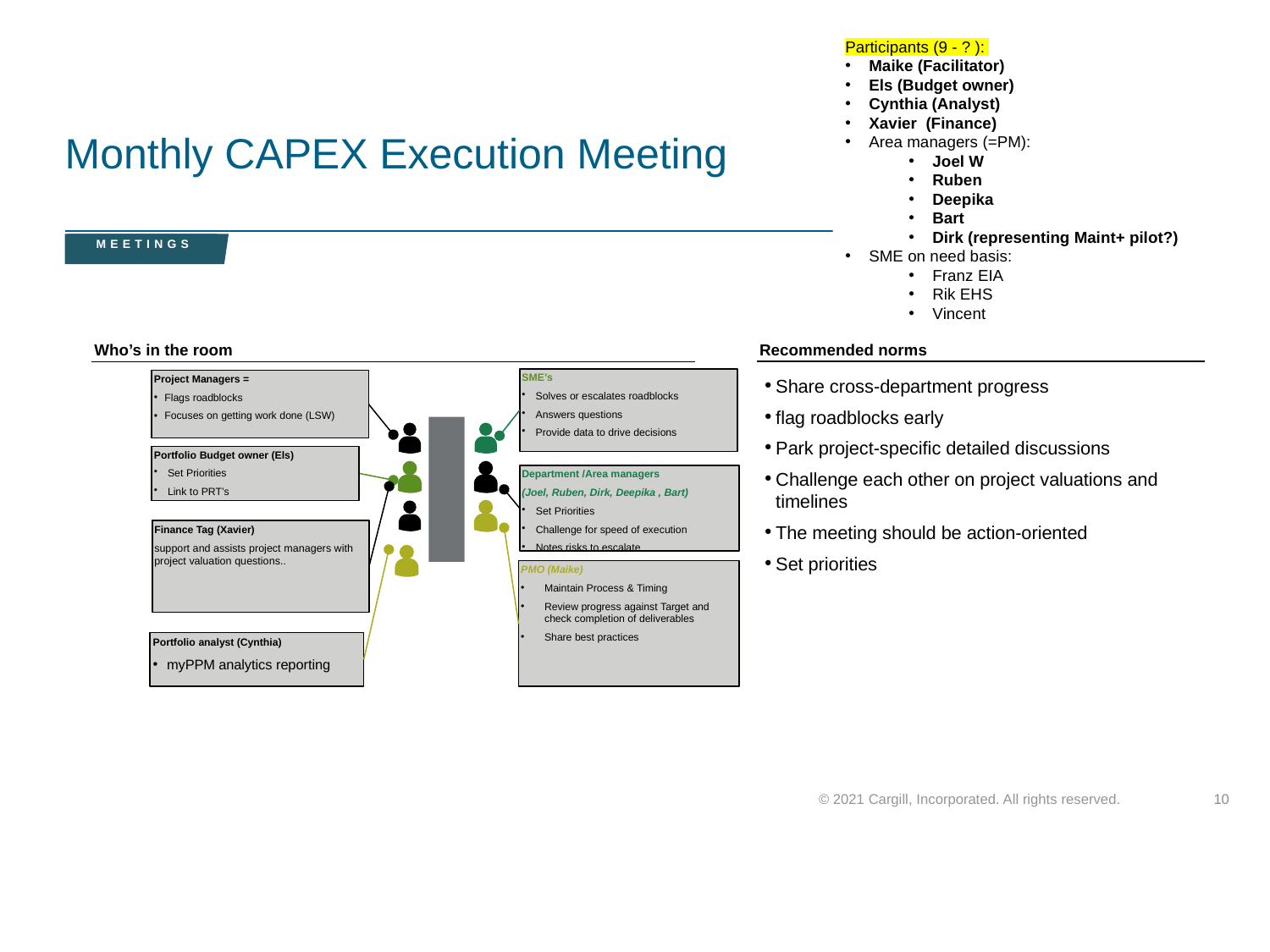

Participants (9 - ? ):
Maike (Facilitator)
Els (Budget owner)
Cynthia (Analyst)
Xavier  (Finance)
Area managers (=PM):
Joel W
Ruben
Deepika
Bart
Dirk (representing Maint+ pilot?)
SME on need basis:
Franz EIA
Rik EHS
Vincent
# Monthly CAPEX Execution Meeting
overall_1_131963206030367274 columns_3_131963205524077529 23_1_131963205554809497 30_1_131963205555268266 45_1_131963205985246013 33_0_131963209999085449 55_0_131963209999115367 37_1_131963209883222330 50_1_132134010549806366 8_1_132134029278735661

meetings
12_84 26_84 55_85 45_89
Recommended norms
Who’s in the room
SME’s
Solves or escalates roadblocks
Answers questions
Provide data to drive decisions
Project Managers =
Flags roadblocks
Focuses on getting work done (LSW)
Share cross-department progress
flag roadblocks early
Park project-specific detailed discussions
Challenge each other on project valuations and timelines
The meeting should be action-oriented
Set priorities

Portfolio Budget owner (Els)
Set Priorities
Link to PRT’s

Department /Area managers
(Joel, Ruben, Dirk, Deepika , Bart)
Set Priorities
Challenge for speed of execution
Notes risks to escalate

Finance Tag (Xavier)
support and assists project managers with project valuation questions..

PMO (Maike)
Maintain Process & Timing
Review progress against Target and check completion of deliverables
Share best practices
Portfolio analyst (Cynthia)
myPPM analytics reporting
10
© 2021 Cargill, Incorporated. All rights reserved.